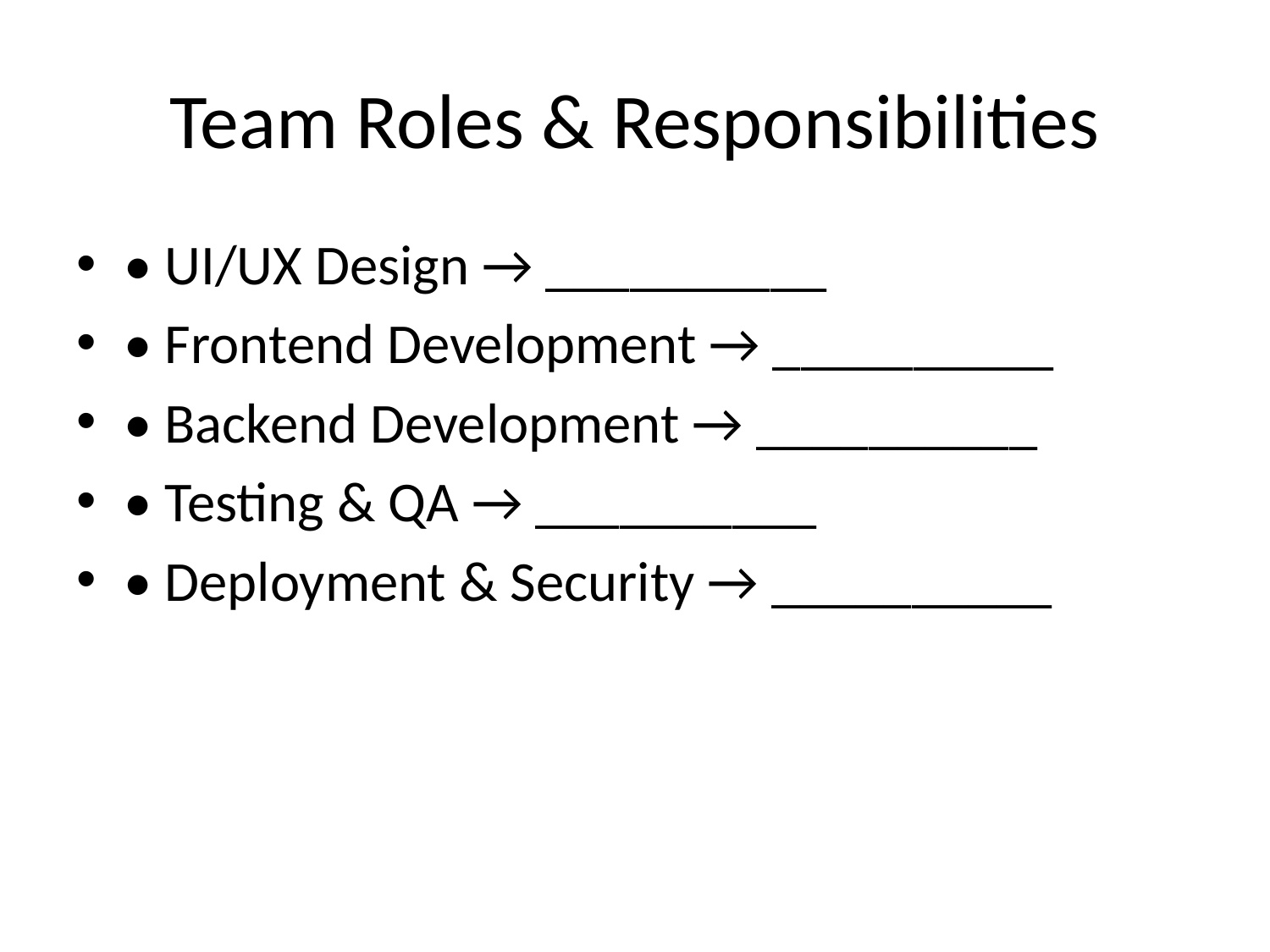

# Team Roles & Responsibilities
• UI/UX Design → __________
• Frontend Development → __________
• Backend Development → __________
• Testing & QA → __________
• Deployment & Security → __________